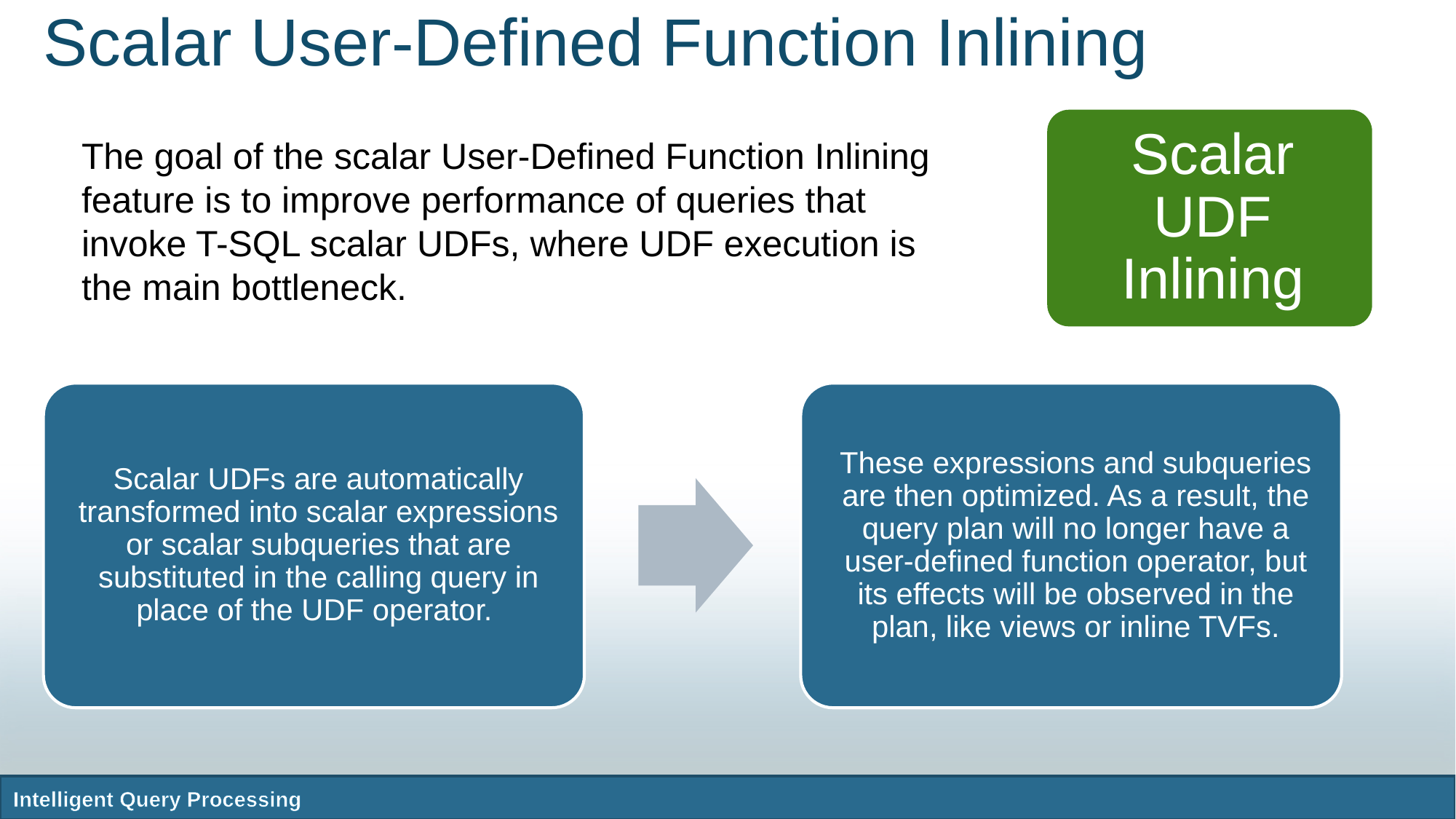

# Scalar User-Defined Function Inlining
Scalar UDF Inlining

The goal of the scalar User-Defined Function Inlining feature is to improve performance of queries that invoke T-SQL scalar UDFs, where UDF execution is the main bottleneck.
Scalar UDFs are automatically transformed into scalar expressions or scalar subqueries that are substituted in the calling query in place of the UDF operator.

These expressions and subqueries are then optimized. As a result, the query plan will no longer have a user-defined function operator, but its effects will be observed in the plan, like views or inline TVFs.